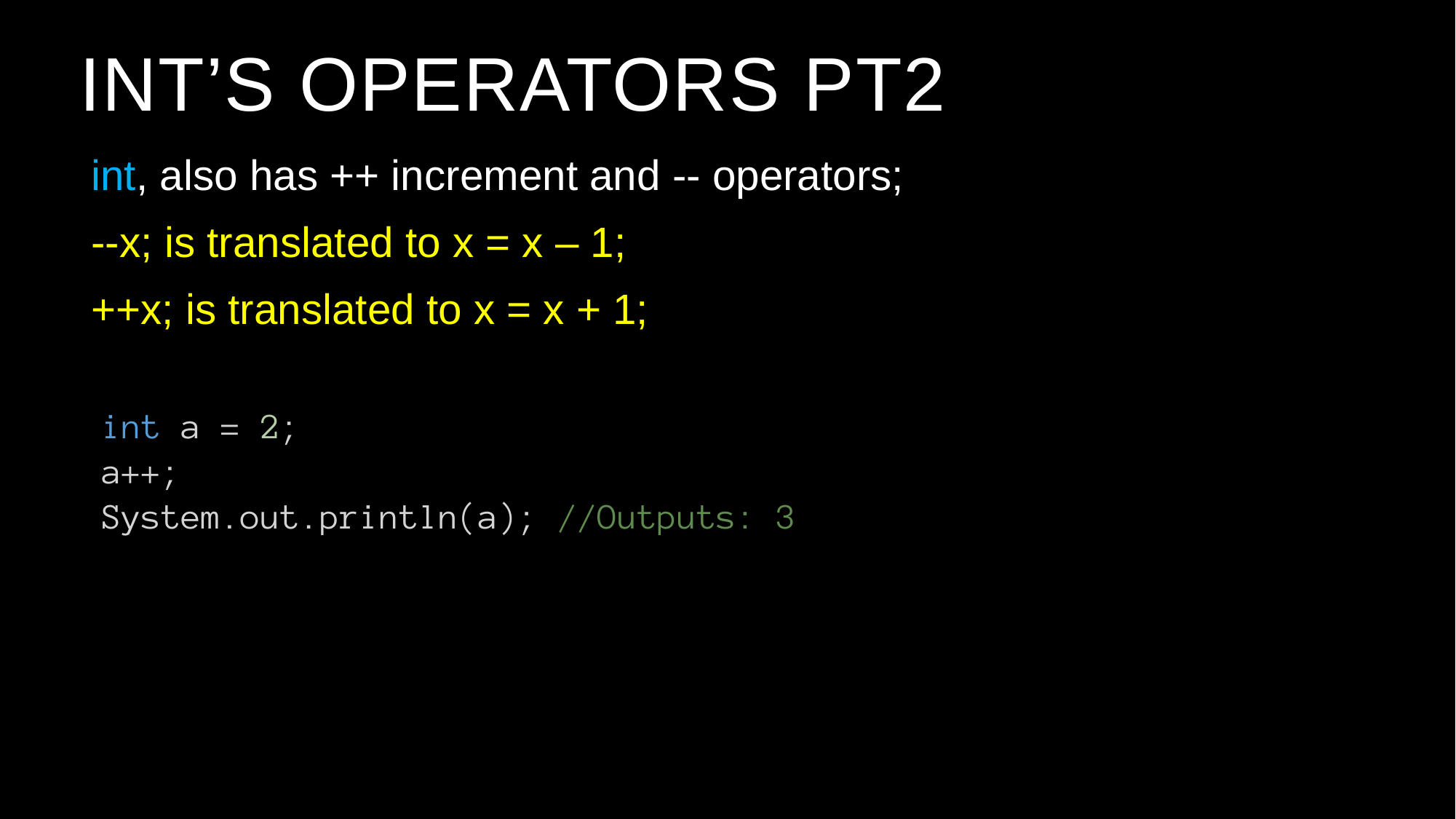

# Int’s Operators Pt2
int, also has ++ increment and -- operators;
--x; is translated to x = x – 1;
++x; is translated to x = x + 1;

int a = 2;
a++;
System.out.println(a); //Outputs: 3